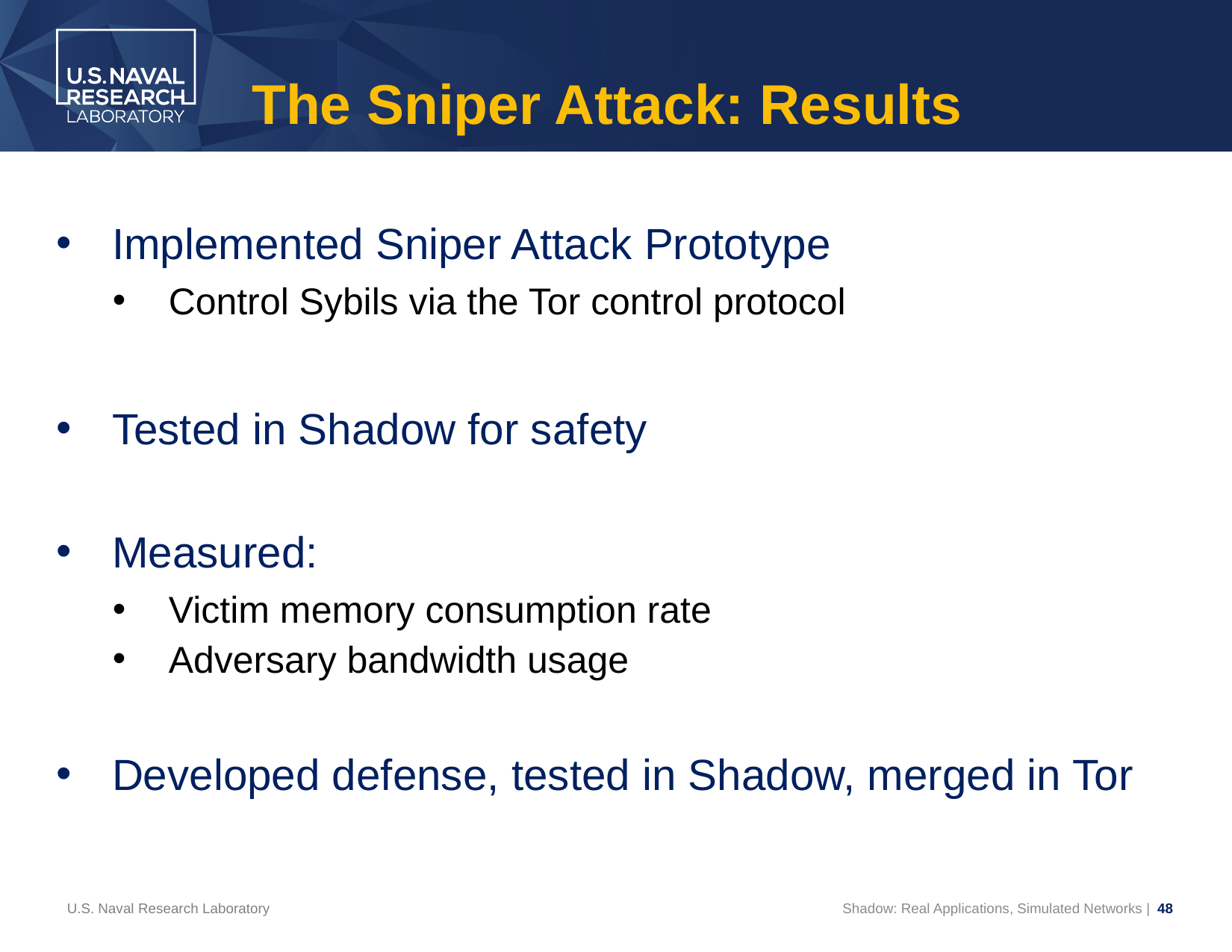

# The Sniper Attack: Results
Implemented Sniper Attack Prototype
Control Sybils via the Tor control protocol

Tested in Shadow for safety

Measured:
Victim memory consumption rate
Adversary bandwidth usage

Developed defense, tested in Shadow, merged in Tor
U.S. Naval Research Laboratory
Shadow: Real Applications, Simulated Networks |  48